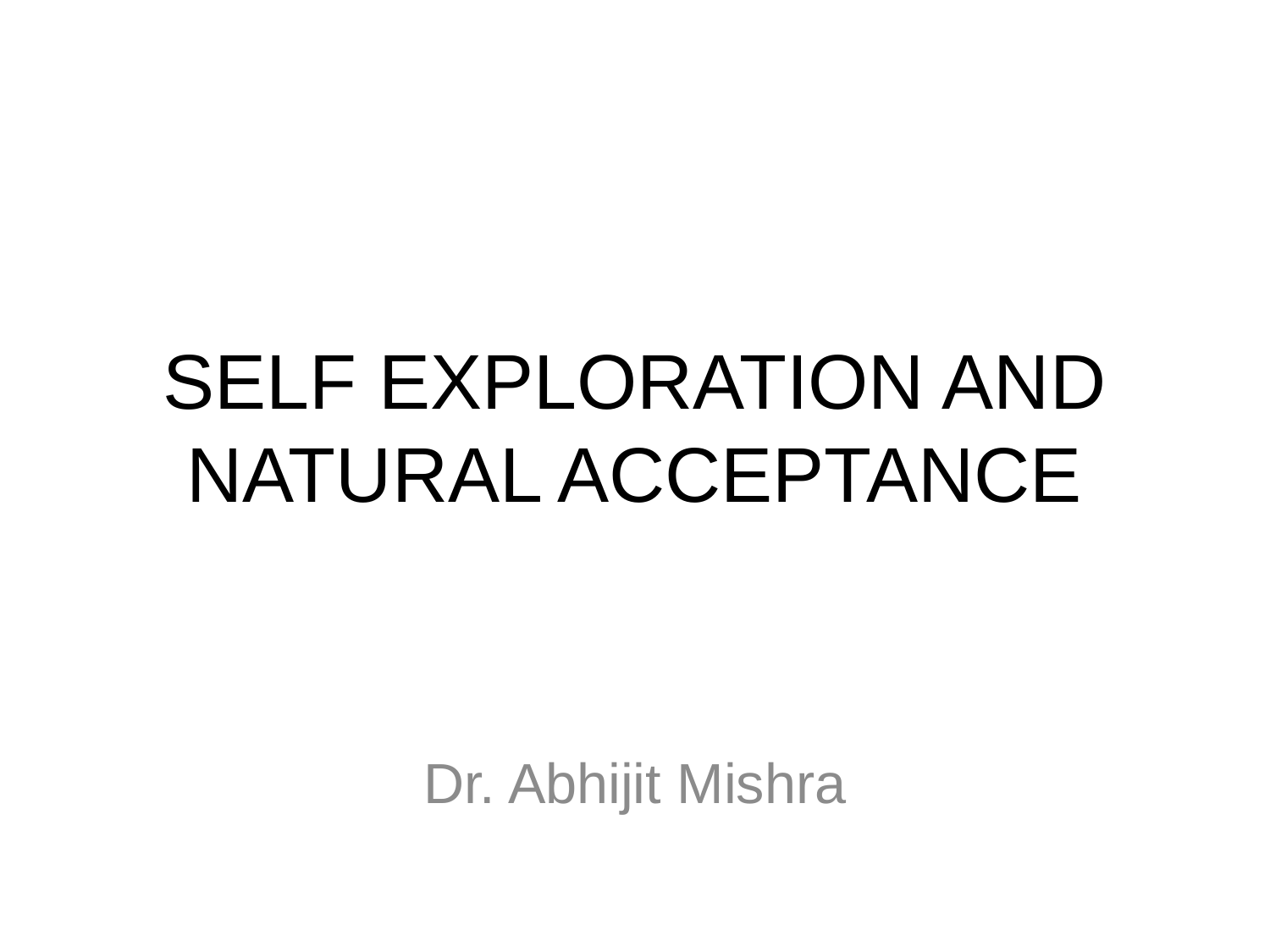

# SELF EXPLORATION AND NATURAL ACCEPTANCE
Dr. Abhijit Mishra